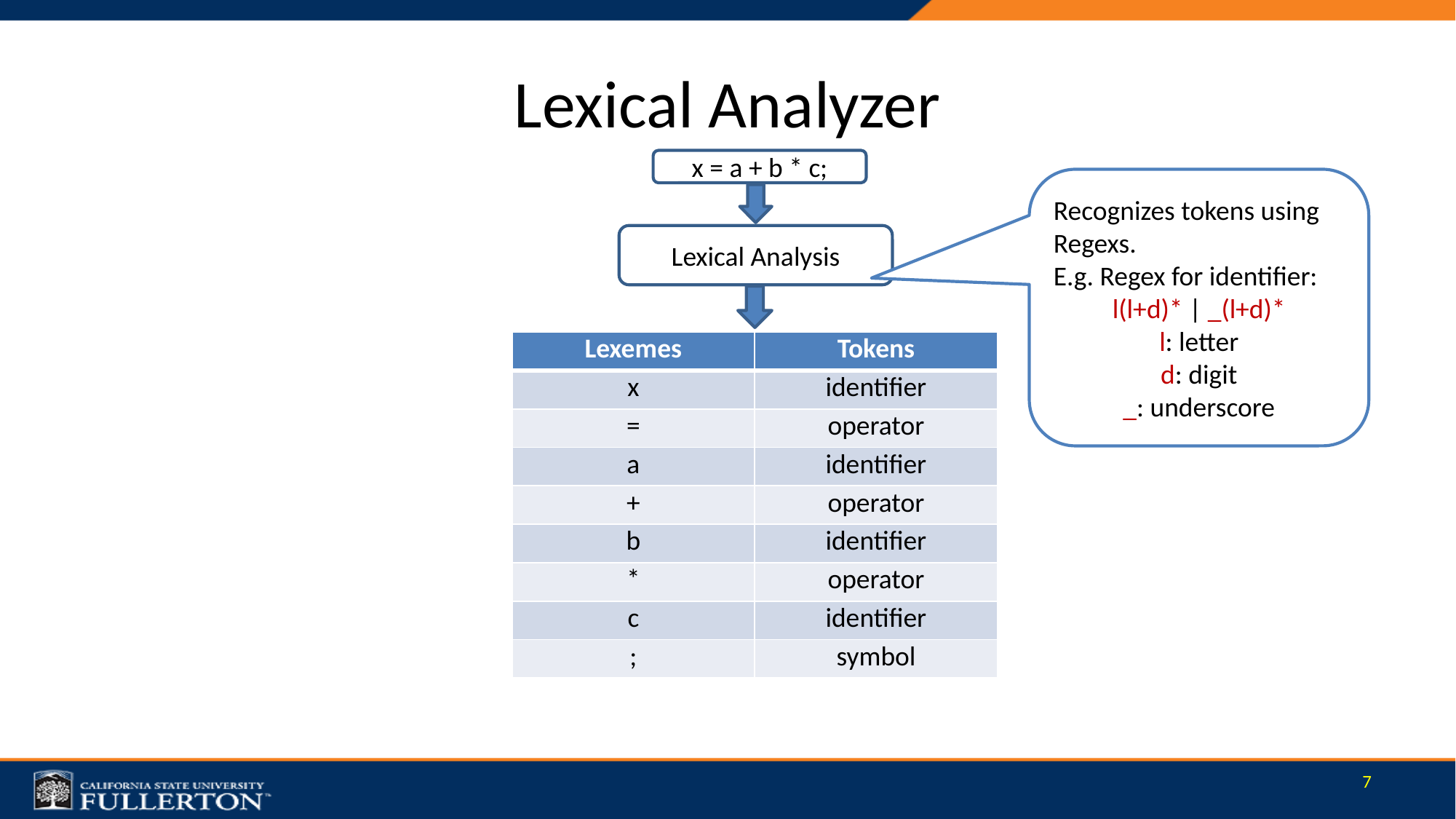

# Lexical Analyzer
x = a + b * c;
Recognizes tokens using Regexs.
E.g. Regex for identifier:
l(l+d)* | _(l+d)*
l: letter
d: digit
_: underscore

Lexical Analysis

| Lexemes | Tokens |
| --- | --- |
| x | identifier |
| = | operator |
| a | identifier |
| + | operator |
| b | identifier |
| \* | operator |
| c | identifier |
| ; | symbol |
7